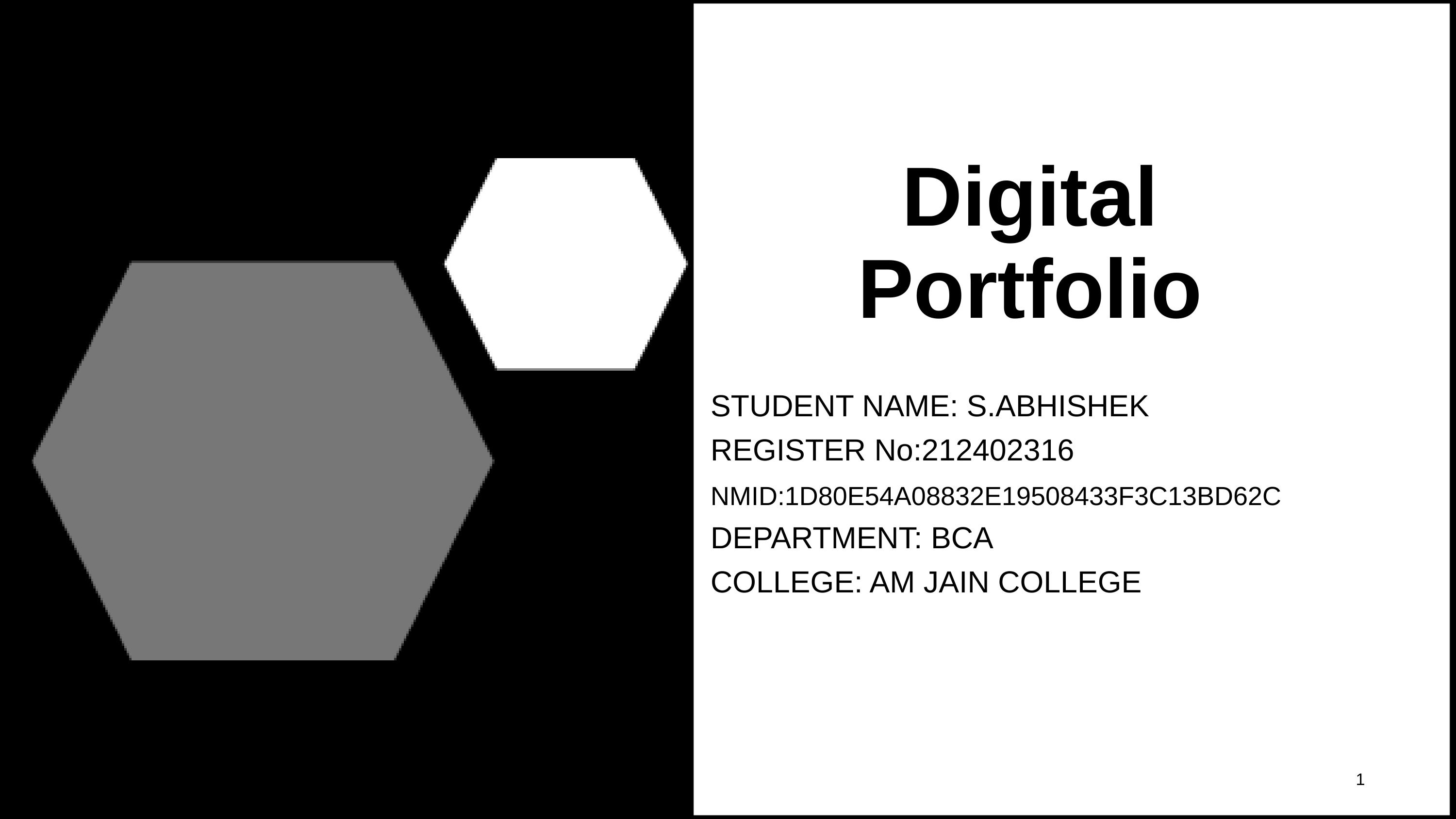

Digital Portfolio

STUDENT NAME: S.ABHISHEK
REGISTER No:212402316
NMID:1D80E54A08832E19508433F3C13BD62C
DEPARTMENT: BCA
COLLEGE: AM JAIN COLLEGE
1